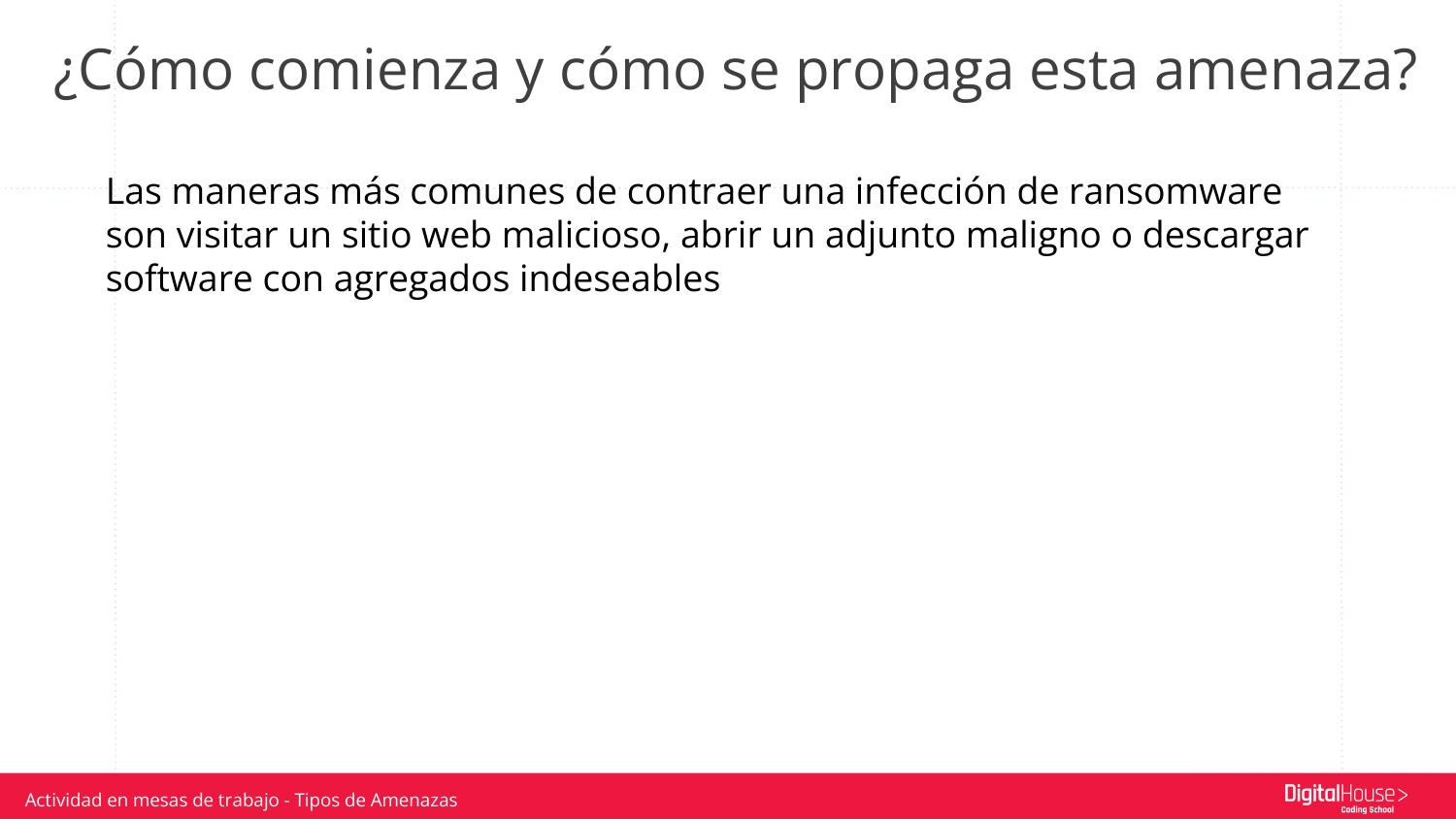

# ¿Cómo comienza y cómo se propaga esta amenaza?
Las maneras más comunes de contraer una infección de ransomware son visitar un sitio web malicioso, abrir un adjunto maligno o descargar software con agregados indeseables